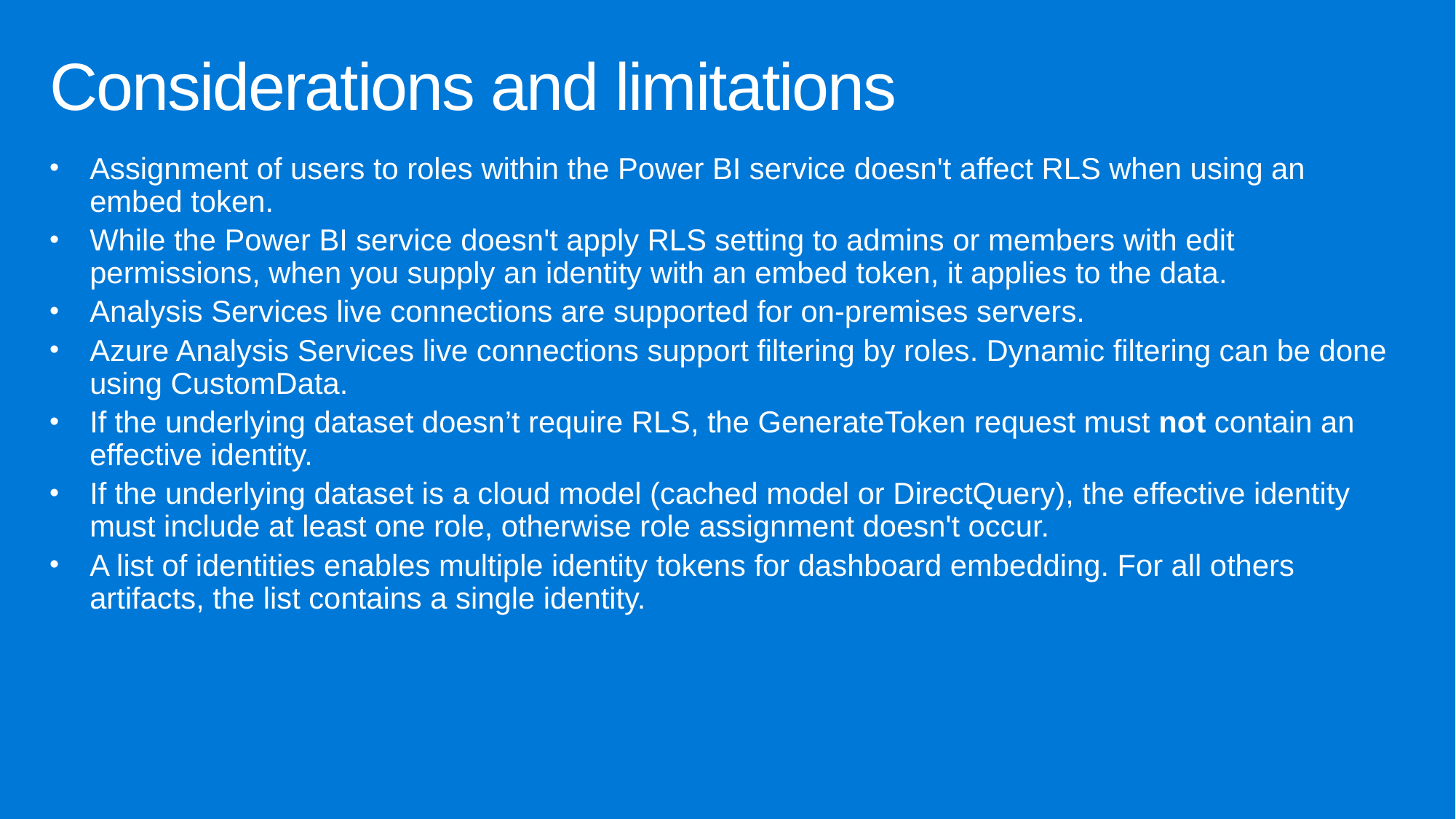

# Considerations and limitations
Assignment of users to roles within the Power BI service doesn't affect RLS when using an embed token.
While the Power BI service doesn't apply RLS setting to admins or members with edit permissions, when you supply an identity with an embed token, it applies to the data.
Analysis Services live connections are supported for on-premises servers.
Azure Analysis Services live connections support filtering by roles. Dynamic filtering can be done using CustomData.
If the underlying dataset doesn’t require RLS, the GenerateToken request must not contain an effective identity.
If the underlying dataset is a cloud model (cached model or DirectQuery), the effective identity must include at least one role, otherwise role assignment doesn't occur.
A list of identities enables multiple identity tokens for dashboard embedding. For all others artifacts, the list contains a single identity.